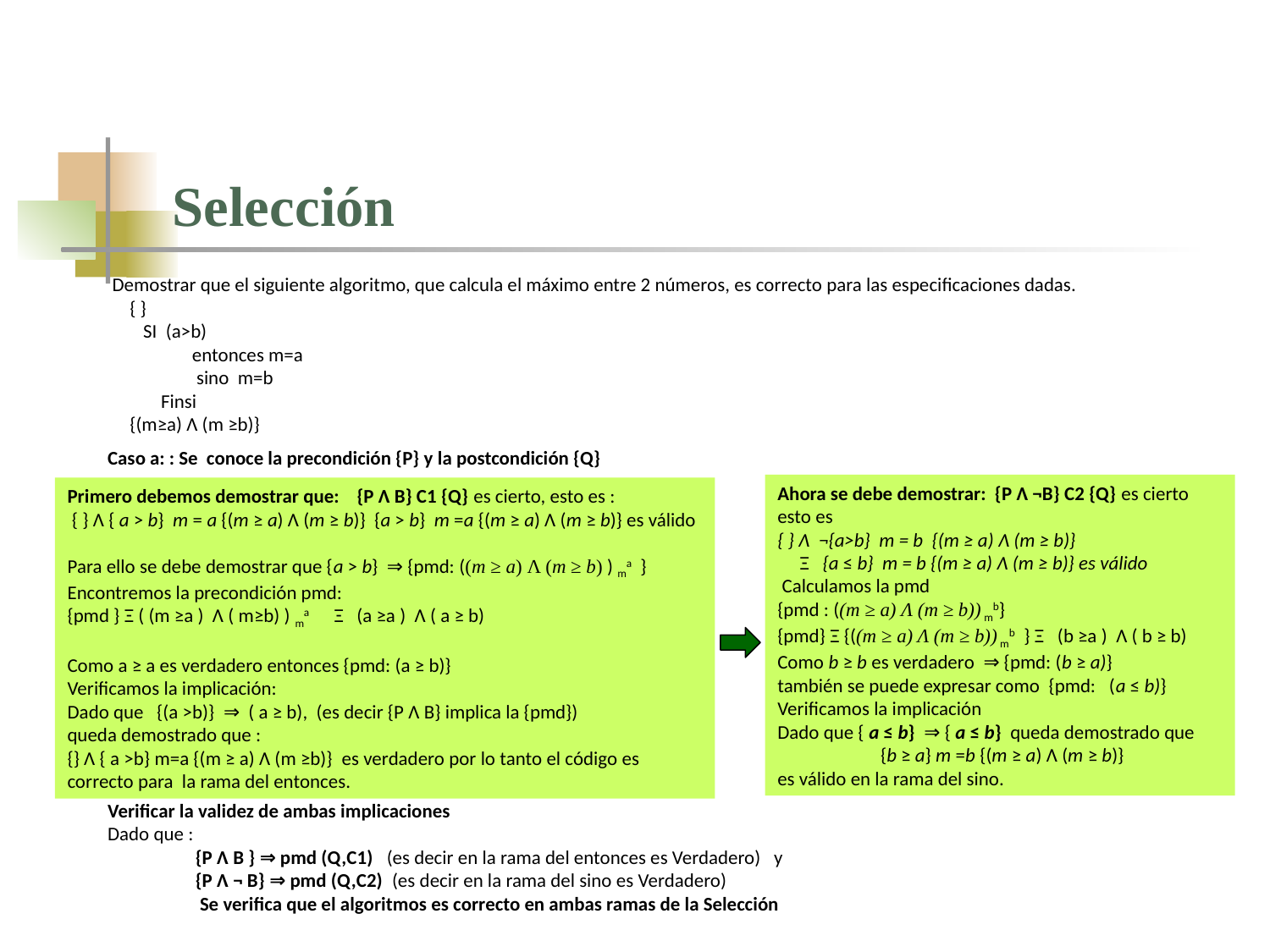

# Selección
 Demostrar que el siguiente algoritmo, que calcula el máximo entre 2 números, es correcto para las especificaciones dadas.
     { }
        SI  (a>b)
                   entonces m=a
                    sino  m=b
            Finsi
     {(m≥a) Λ (m ≥b)}

Caso a: : Se  conoce la precondición {P} y la postcondición {Q}

Verificar la validez de ambas implicaciones
Dado que :
{P Λ B } ⇒ pmd (Q,C1)   (es decir en la rama del entonces es Verdadero)   y
{P Λ ¬ B} ⇒ pmd (Q,C2)  (es decir en la rama del sino es Verdadero)
 Se verifica que el algoritmos es correcto en ambas ramas de la Selección

Caso b: Se debe encontrar la pmd a partir de {Q}

    {Pmd} Si ( B )  Entonces  C1  Sino  C2  Finsi  {Q}

En este caso se deben  encontrar las precondiciones  {P1 } y  {P2 } correspondientes a cada una de las ramas, tales que

{P1 Λ B} C1 {Q} es correcto    y {P2 Λ¬B} C2 {Q} es correcto. Entonces  la pmd es

                                   {pmd }     {P1 } v  {P2 }

A partir de la postcondición Q se  obtiene  mediante un razonamiento deductivo las precondiciones  P1 y P2, correspondientes a las sentencias  C1 y C2 respectivamente, siendo  {pmd}  la  disyunción de ambas.

Ahora se debe demostrar:  {P Λ ¬B} C2 {Q} es cierto
esto es
{ } Λ  ¬{a>b}  m = b  {(m ≥ a) Λ (m ≥ b)}
     Ξ   {a ≤ b}  m = b {(m ≥ a) Λ (m ≥ b)} es válido
 Calculamos la pmd
{pmd : ((m ≥ a) Λ (m ≥ b)) mb}
{pmd} Ξ {((m ≥ a) Λ (m ≥ b)) mb  } Ξ   (b ≥a )  Λ ( b ≥ b)
Como b ≥ b es verdadero  ⇒ {pmd: (b ≥ a)}
también se puede expresar como  {pmd:   (a ≤ b)}
Verificamos la implicación
Dado que { a ≤ b}  ⇒ { a ≤ b}  queda demostrado que
  {b ≥ a} m =b {(m ≥ a) Λ (m ≥ b)}
es válido en la rama del sino.
Primero debemos demostrar que:    {P Λ B} C1 {Q} es cierto, esto es :
 { } Λ { a > b}  m = a {(m ≥ a) Λ (m ≥ b)}  {a > b}  m =a {(m ≥ a) Λ (m ≥ b)} es válido

Para ello se debe demostrar que {a > b}  ⇒ {pmd: ((m ≥ a) Λ (m ≥ b) ) ma  }
Encontremos la precondición pmd:
{pmd } Ξ ( (m ≥a )  Λ ( m≥b) ) ma         Ξ   (a ≥a )  Λ ( a ≥ b)

Como a ≥ a es verdadero entonces {pmd: (a ≥ b)}
Verificamos la implicación:
Dado que   {(a >b)}  ⇒  ( a ≥ b),  (es decir {P Λ B} implica la {pmd})
queda demostrado que :
{} Λ { a >b} m=a {(m ≥ a) Λ (m ≥b)}  es verdadero por lo tanto el código es correcto para  la rama del entonces.